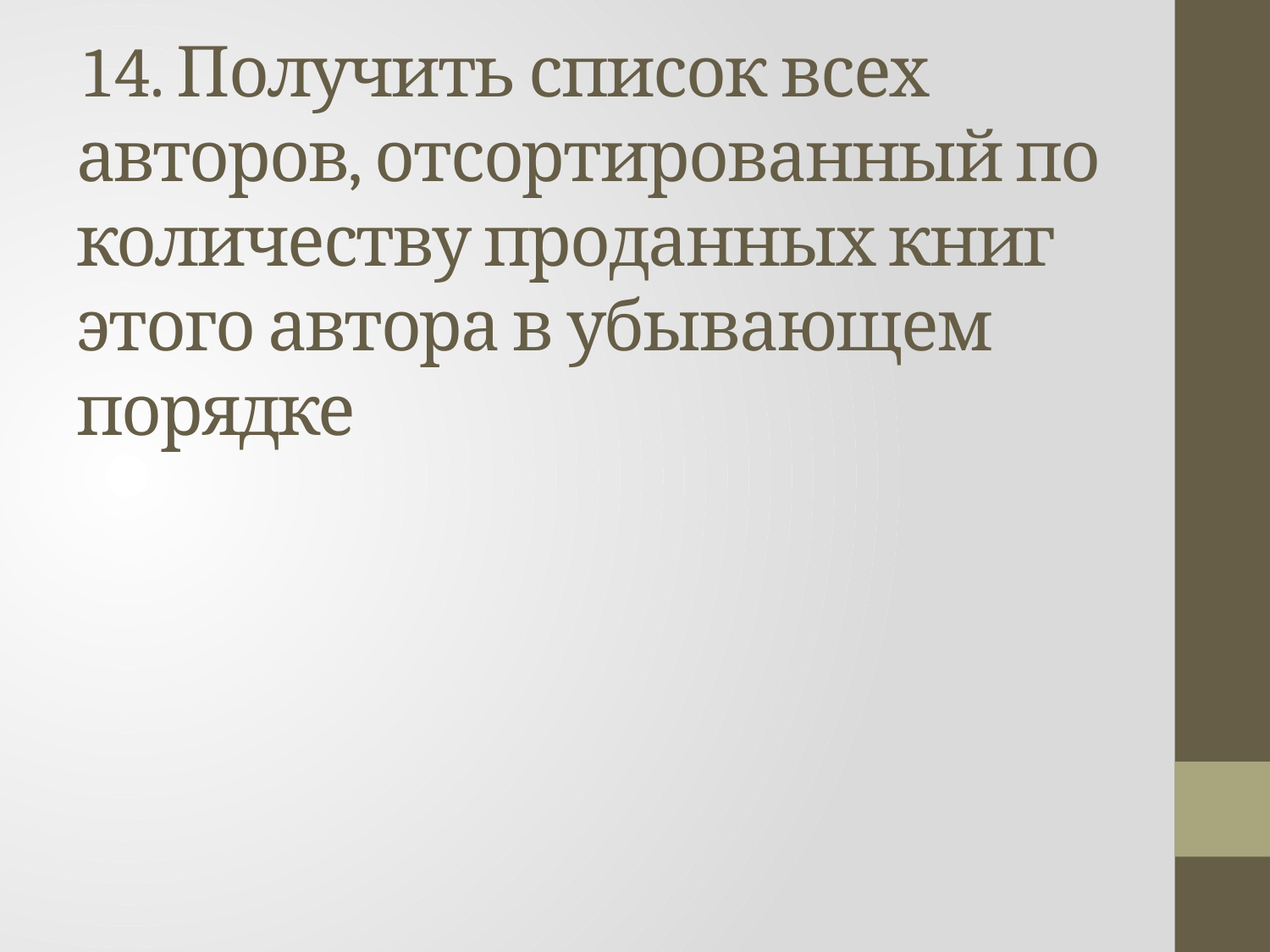

# 14. Получить список всех авторов, отсортированный по количеству проданных книг этого автора в убывающем порядке